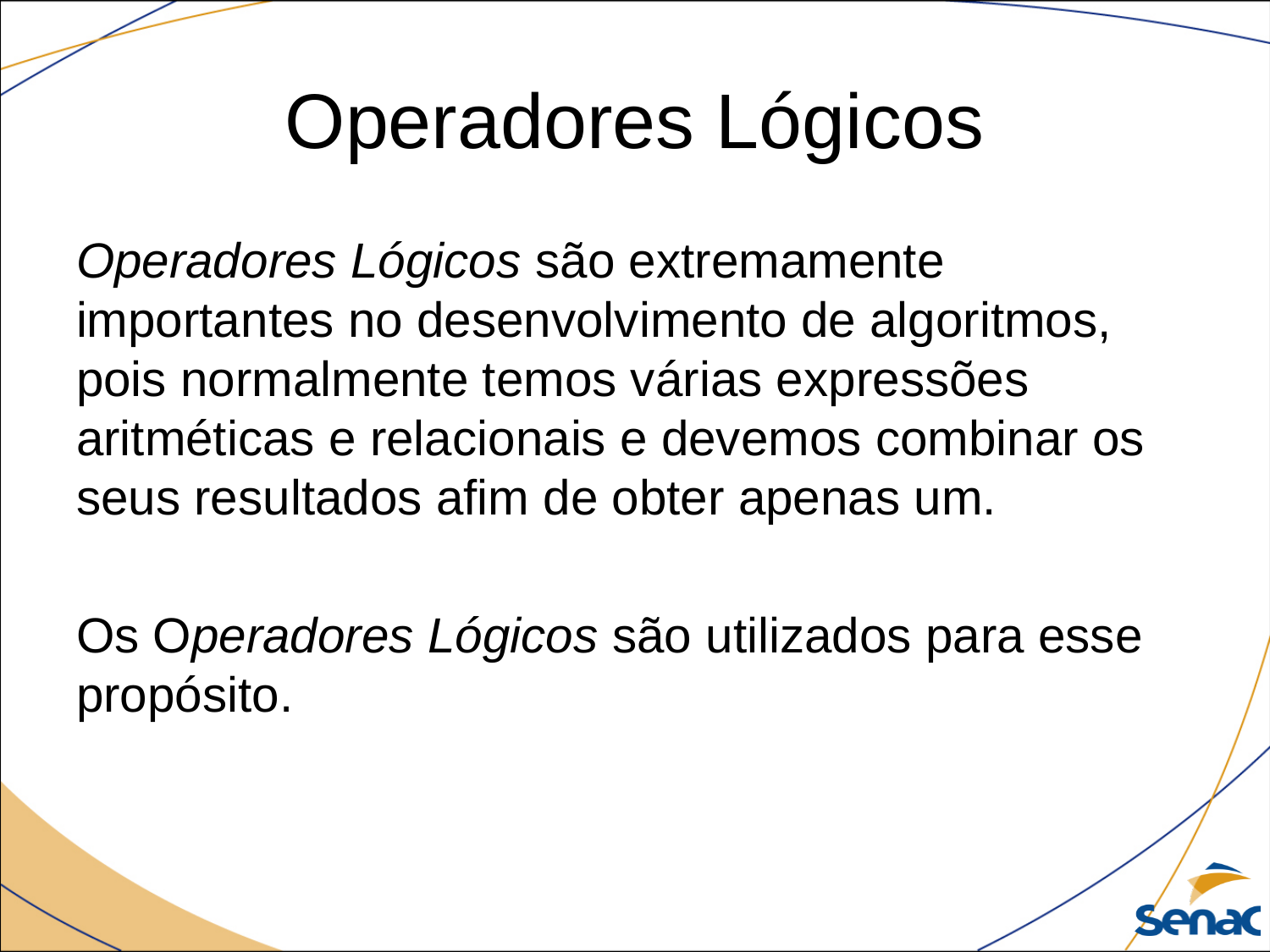

# Operadores Lógicos
Operadores Lógicos são extremamente importantes no desenvolvimento de algoritmos, pois normalmente temos várias expressões aritméticas e relacionais e devemos combinar os seus resultados afim de obter apenas um.

Os Operadores Lógicos são utilizados para esse propósito.